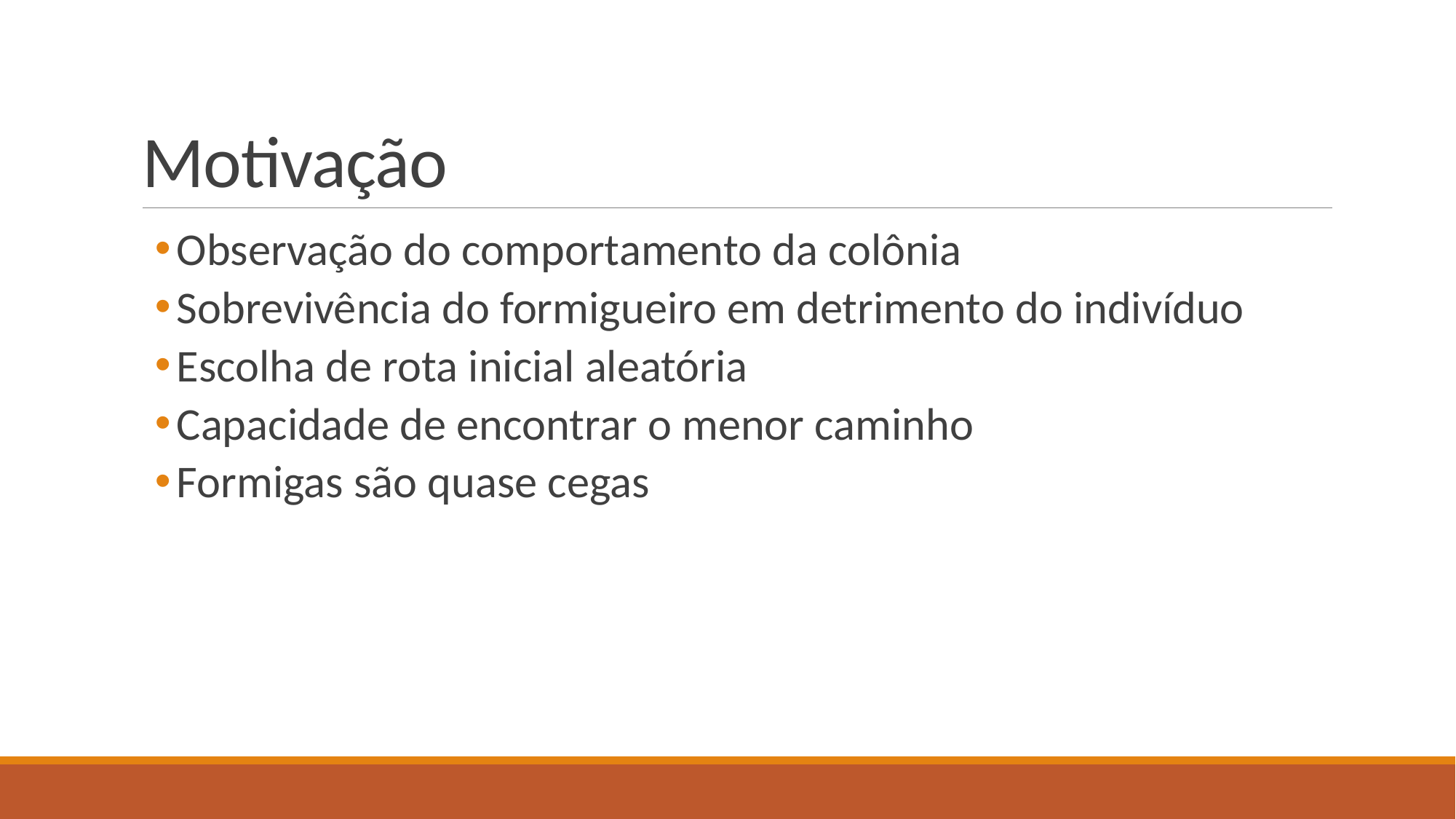

# Motivação
Observação do comportamento da colônia
Sobrevivência do formigueiro em detrimento do indivíduo
Escolha de rota inicial aleatória
Capacidade de encontrar o menor caminho
Formigas são quase cegas